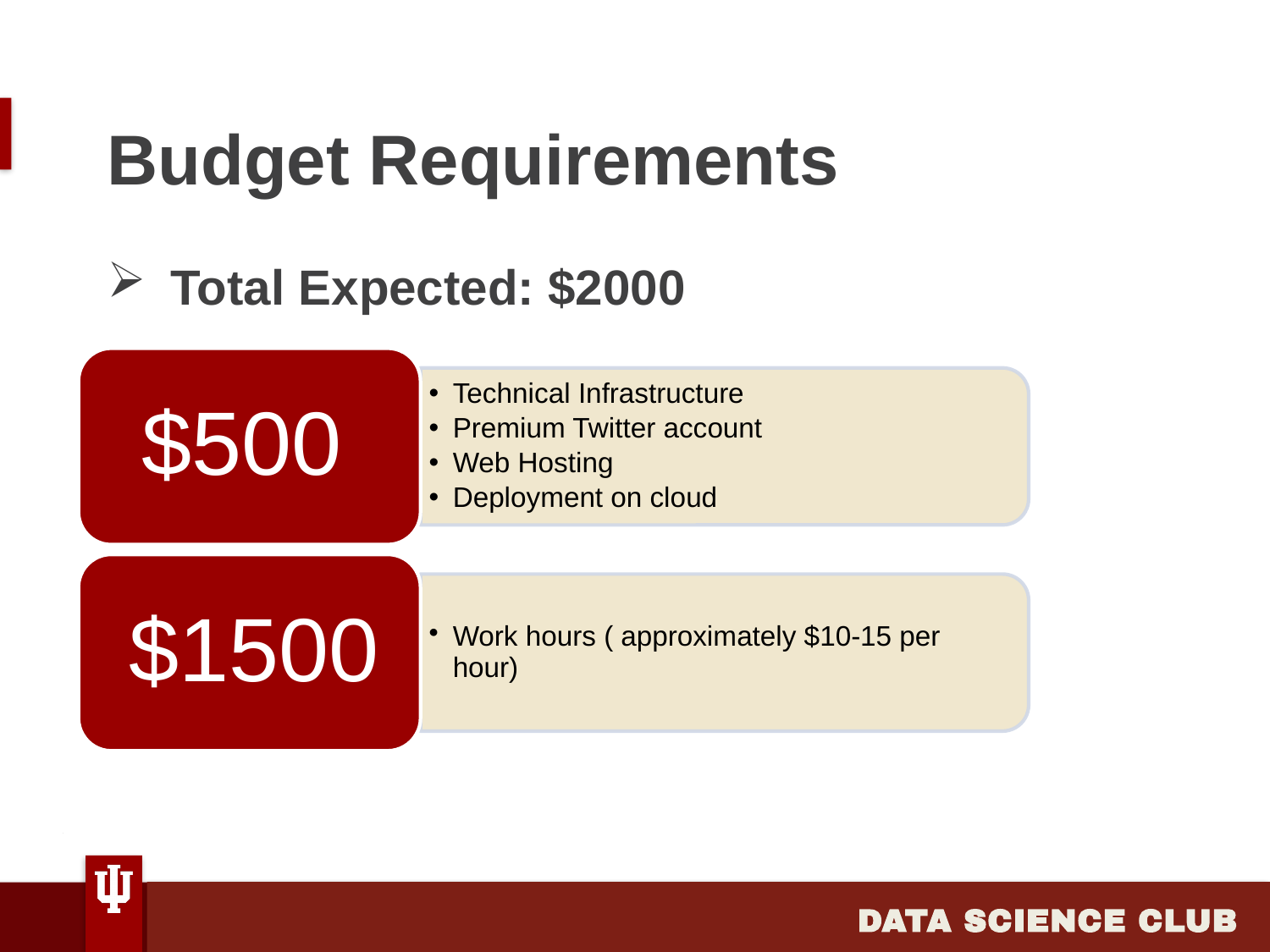

Budget Requirements
# Total Expected: $2000
Technical Infrastructure​
Premium Twitter account​
Web Hosting​
Deployment on cloud
$500
Work hours ( approximately $10-15 per hour)
$1500

DATA SCIENCE CLUB